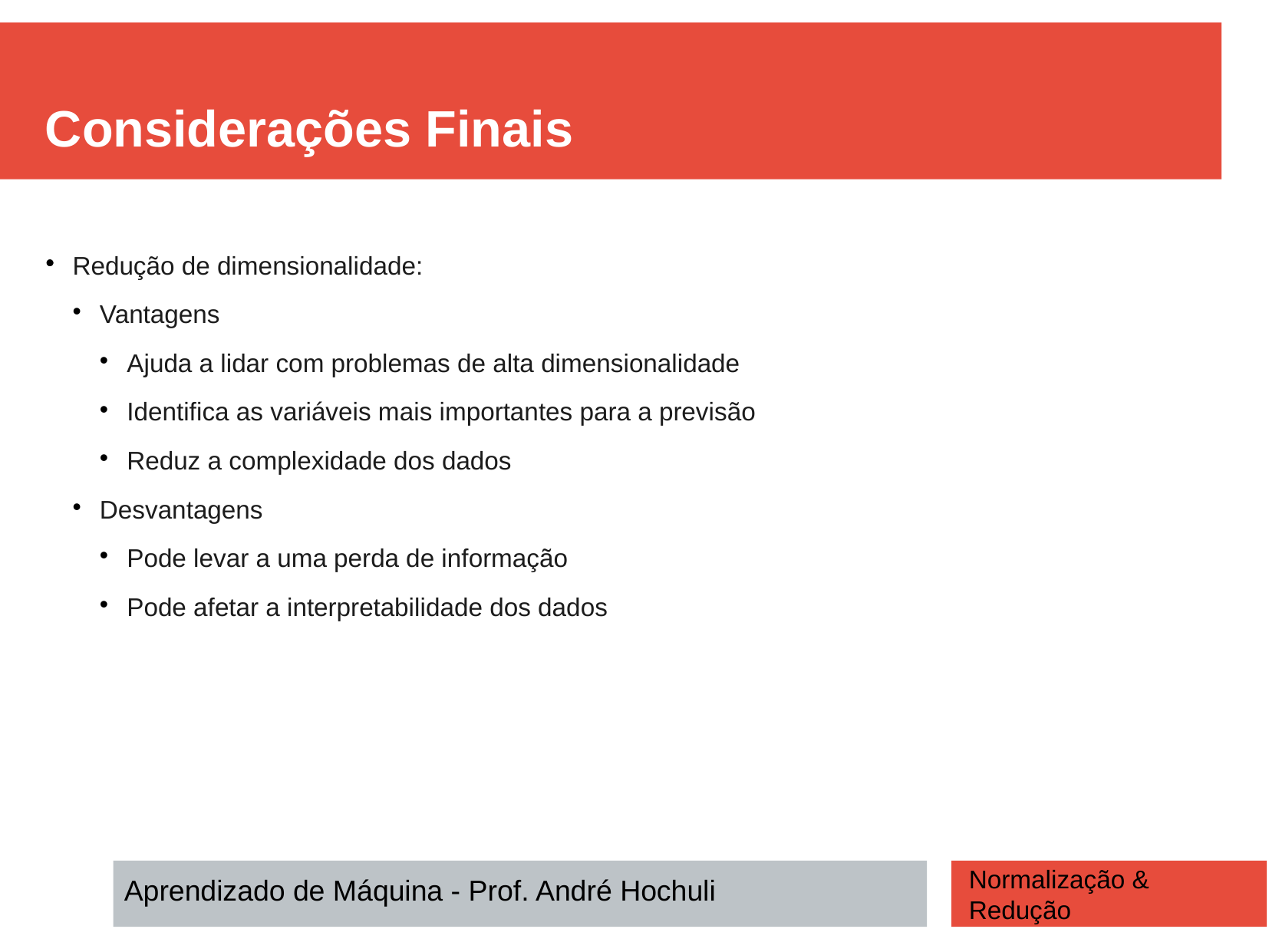

Considerações Finais

Redução de dimensionalidade:
Vantagens
Ajuda a lidar com problemas de alta dimensionalidade
Identifica as variáveis mais importantes para a previsão
Reduz a complexidade dos dados
Desvantagens
Pode levar a uma perda de informação
Pode afetar a interpretabilidade dos dados
Normalização &
Redução
Aprendizado de Máquina - Prof. André Hochuli